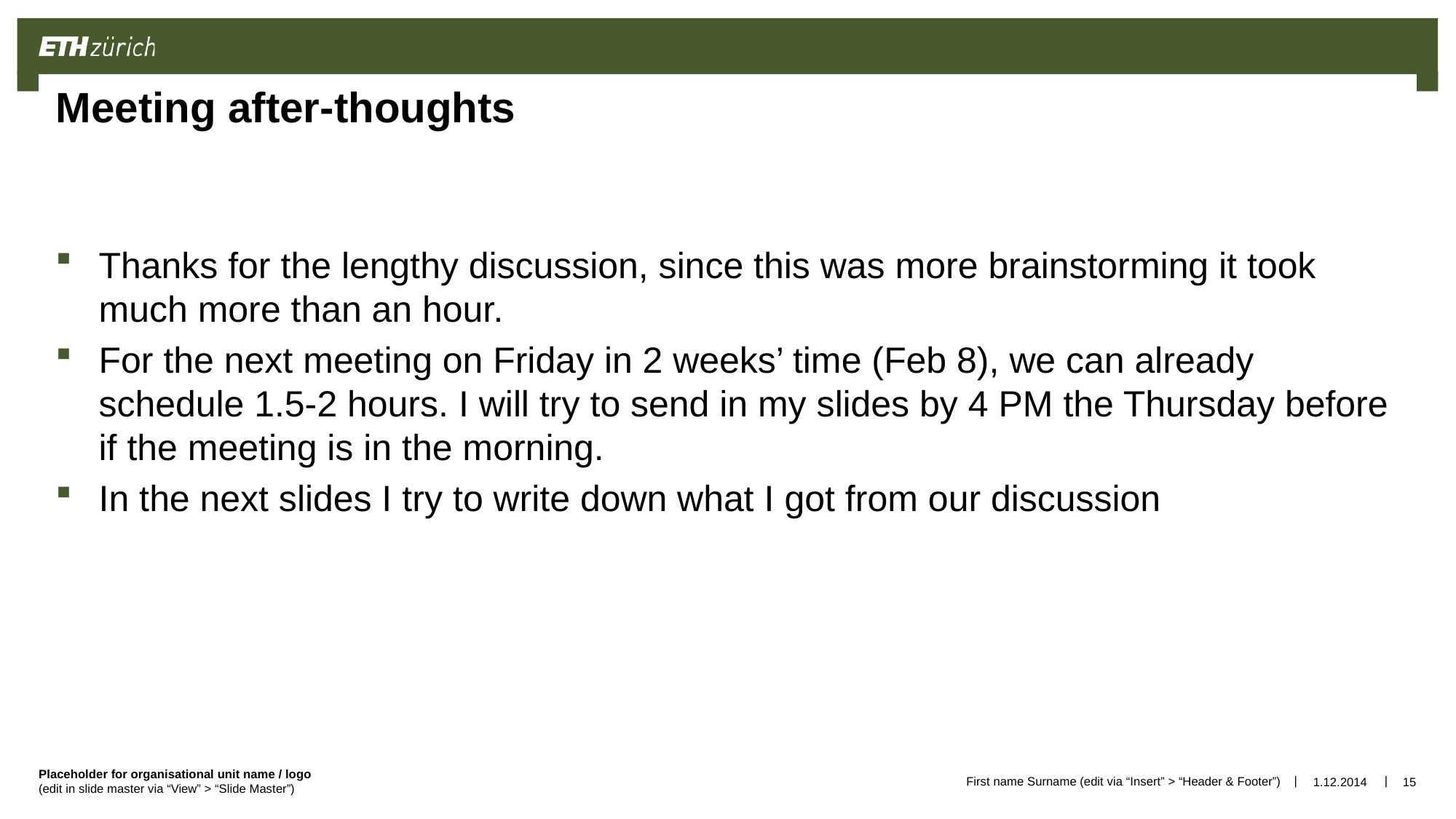

# Meeting after-thoughts
Thanks for the lengthy discussion, since this was more brainstorming it took much more than an hour.
For the next meeting on Friday in 2 weeks’ time (Feb 8), we can already schedule 1.5-2 hours. I will try to send in my slides by 4 PM the Thursday before if the meeting is in the morning.
In the next slides I try to write down what I got from our discussion
First name Surname (edit via “Insert” > “Header & Footer”)
1.12.2014
15